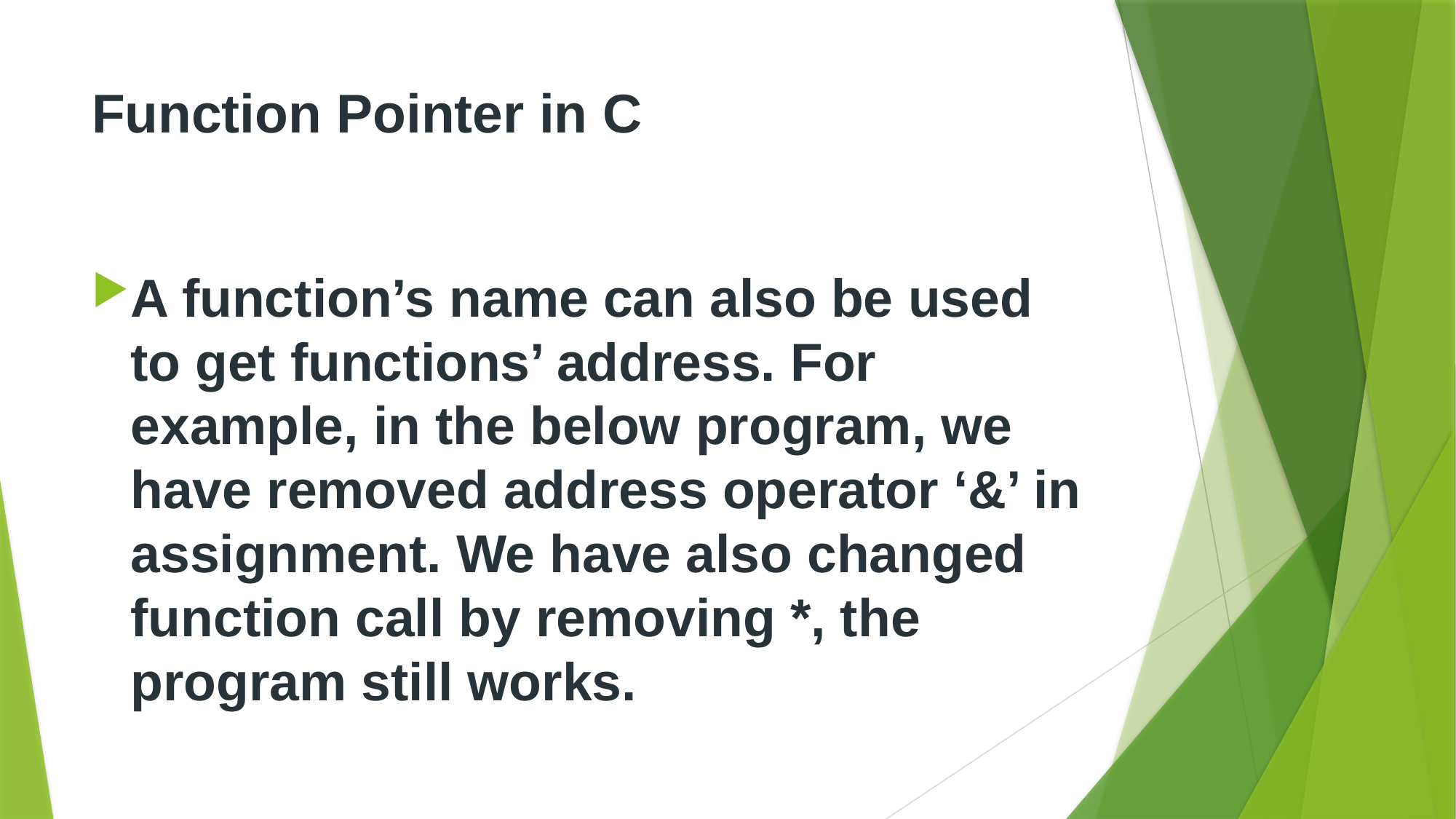

# Function Pointer in C
A function’s name can also be used to get functions’ address. For example, in the below program, we have removed address operator ‘&’ in assignment. We have also changed function call by removing *, the program still works.